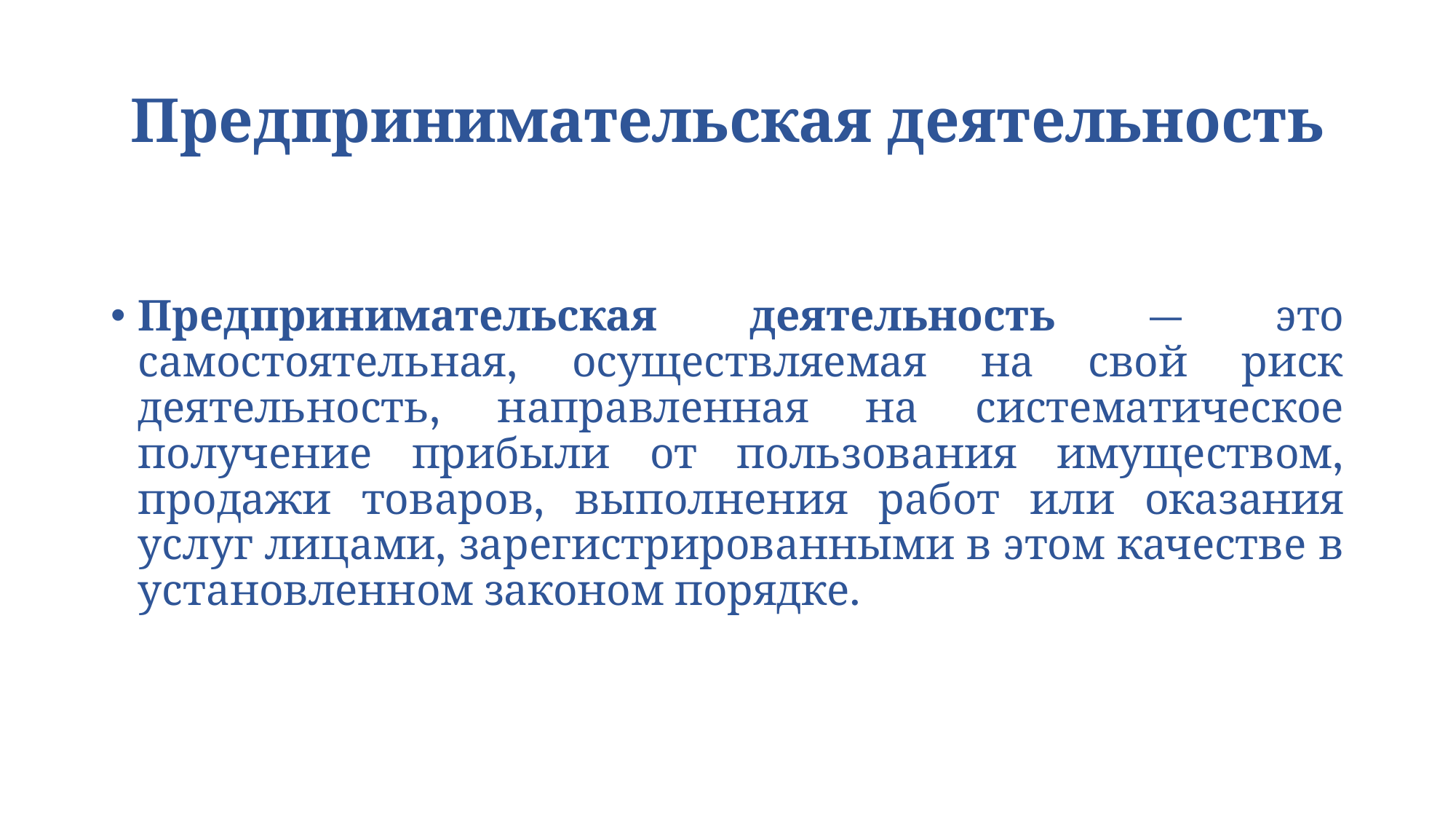

# Предпринимательская деятельность
Предпринимательская деятельность — это самостоятельная, осуществляемая на свой риск деятельность, направленная на систематическое получение прибыли от пользования имуществом, продажи товаров, выполнения работ или оказания услуг лицами, зарегистрированными в этом качестве в установленном законом порядке.